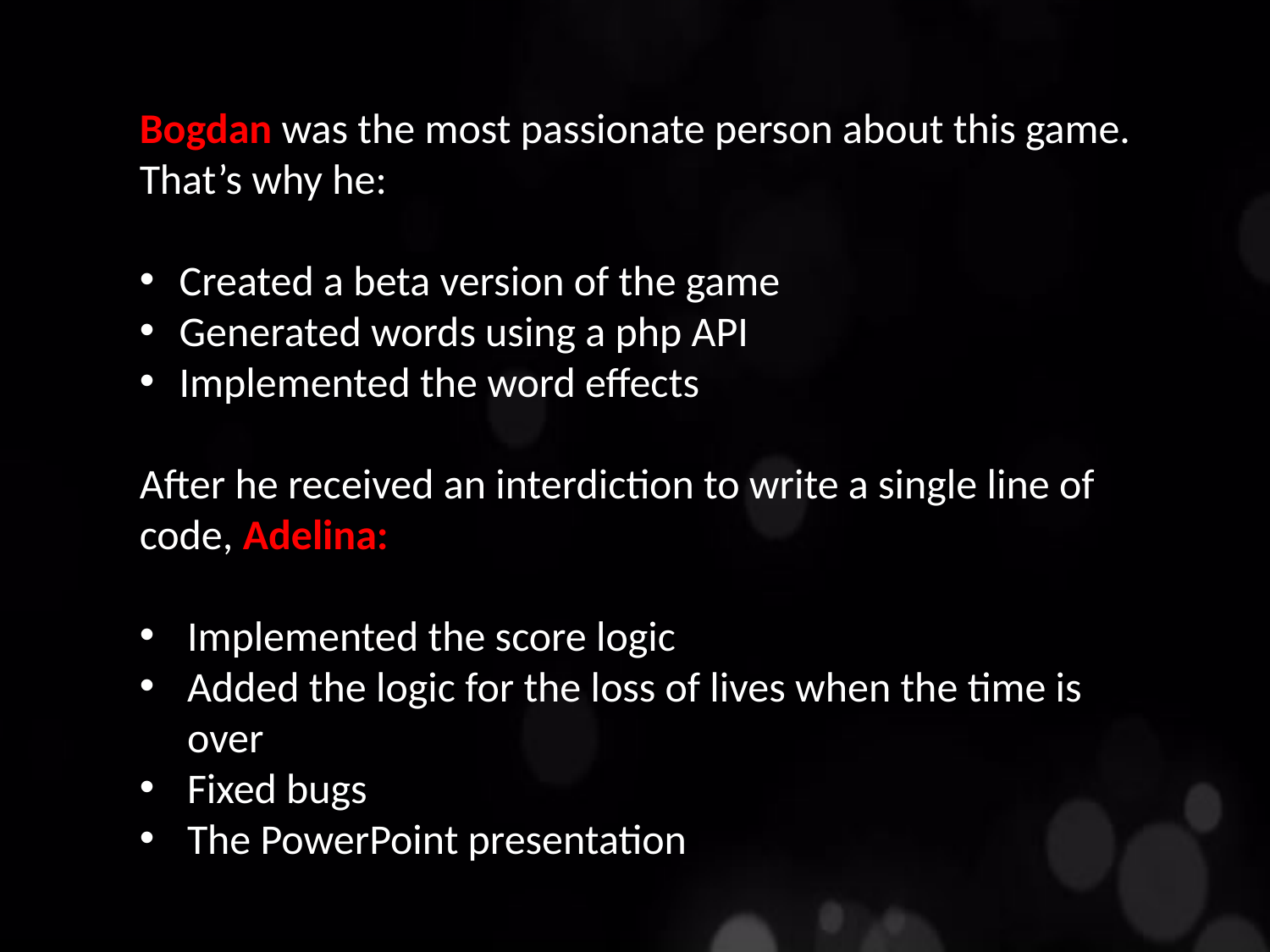

Bogdan was the most passionate person about this game. That’s why he:

Created a beta version of the game
Generated words using a php API
Implemented the word effects

After he received an interdiction to write a single line of code, Adelina:

Implemented the score logic
Added the logic for the loss of lives when the time is over
Fixed bugs
The PowerPoint presentation